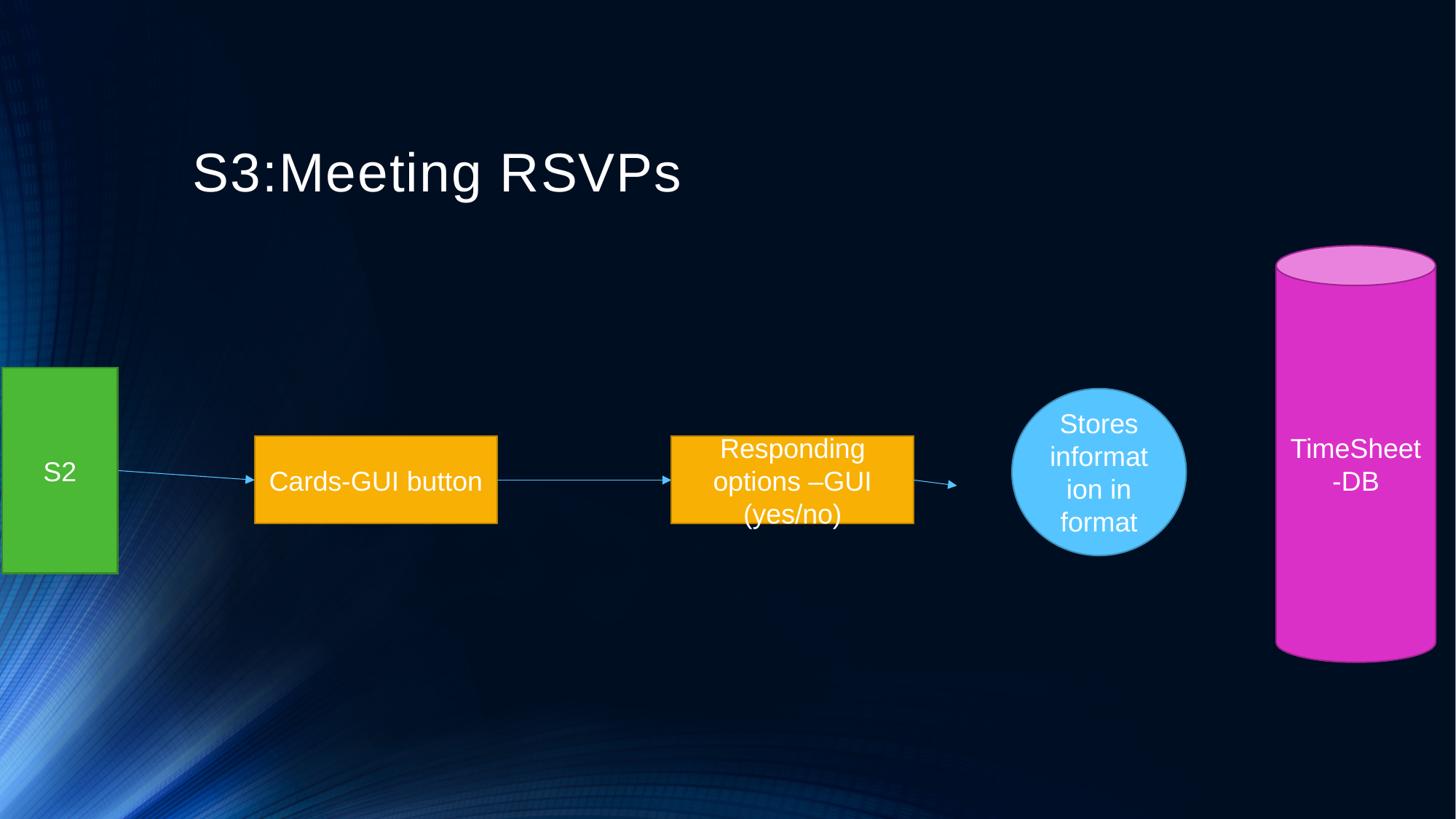

# S3:Meeting RSVPs
TimeSheet-DB
S2
Stores information in format
Cards-GUI button
Responding options –GUI
(yes/no)